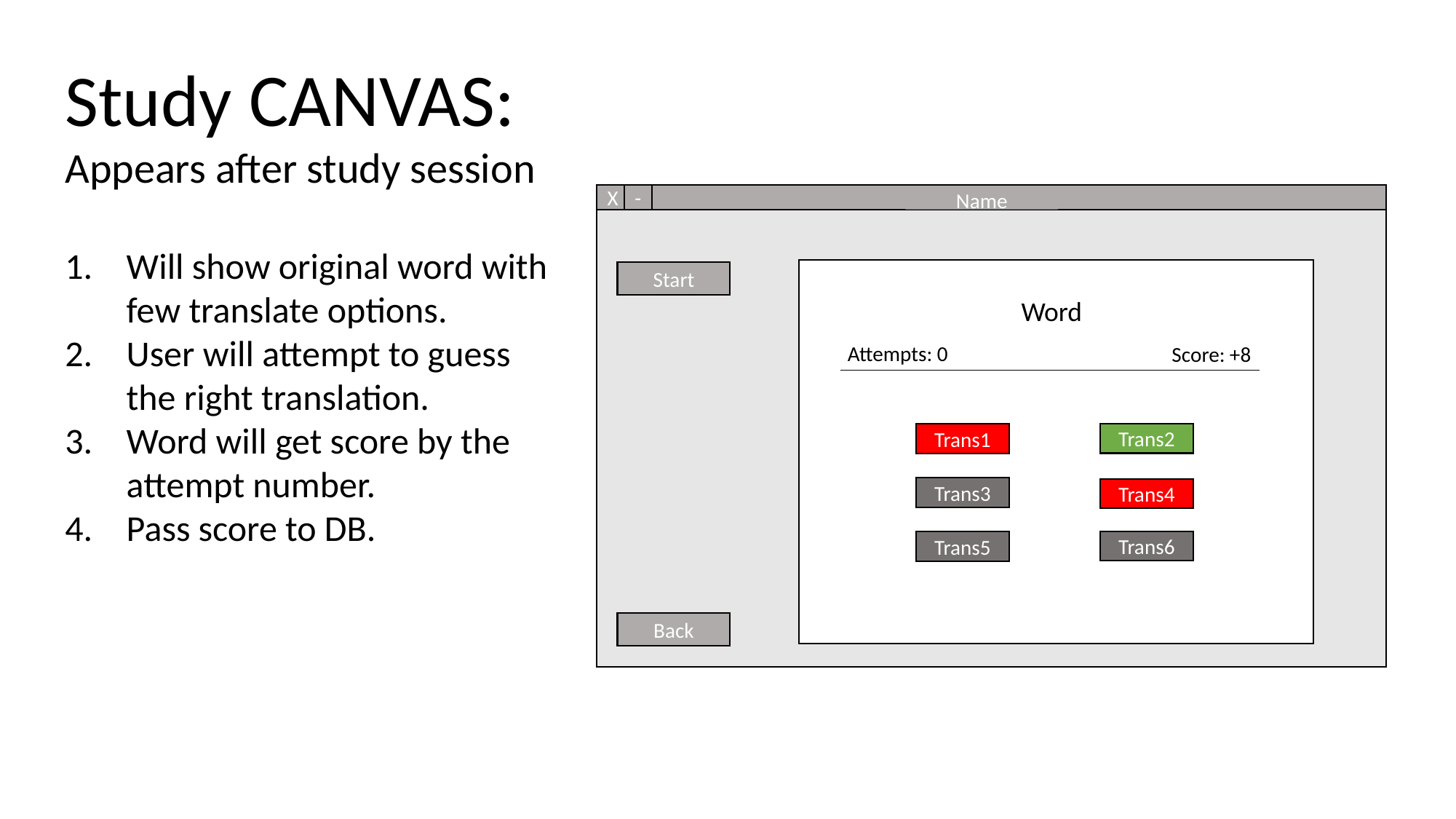

Study CANVAS:
Appears after study session

Will show original word with few translate options.
User will attempt to guess the right translation.
Word will get score by the attempt number.
Pass score to DB.

X

-
Name

known
Start
Word
Attempts: 0
Score: +8
Trans2
Trans1
Trans3
Trans4
Trans6
Trans5
Back